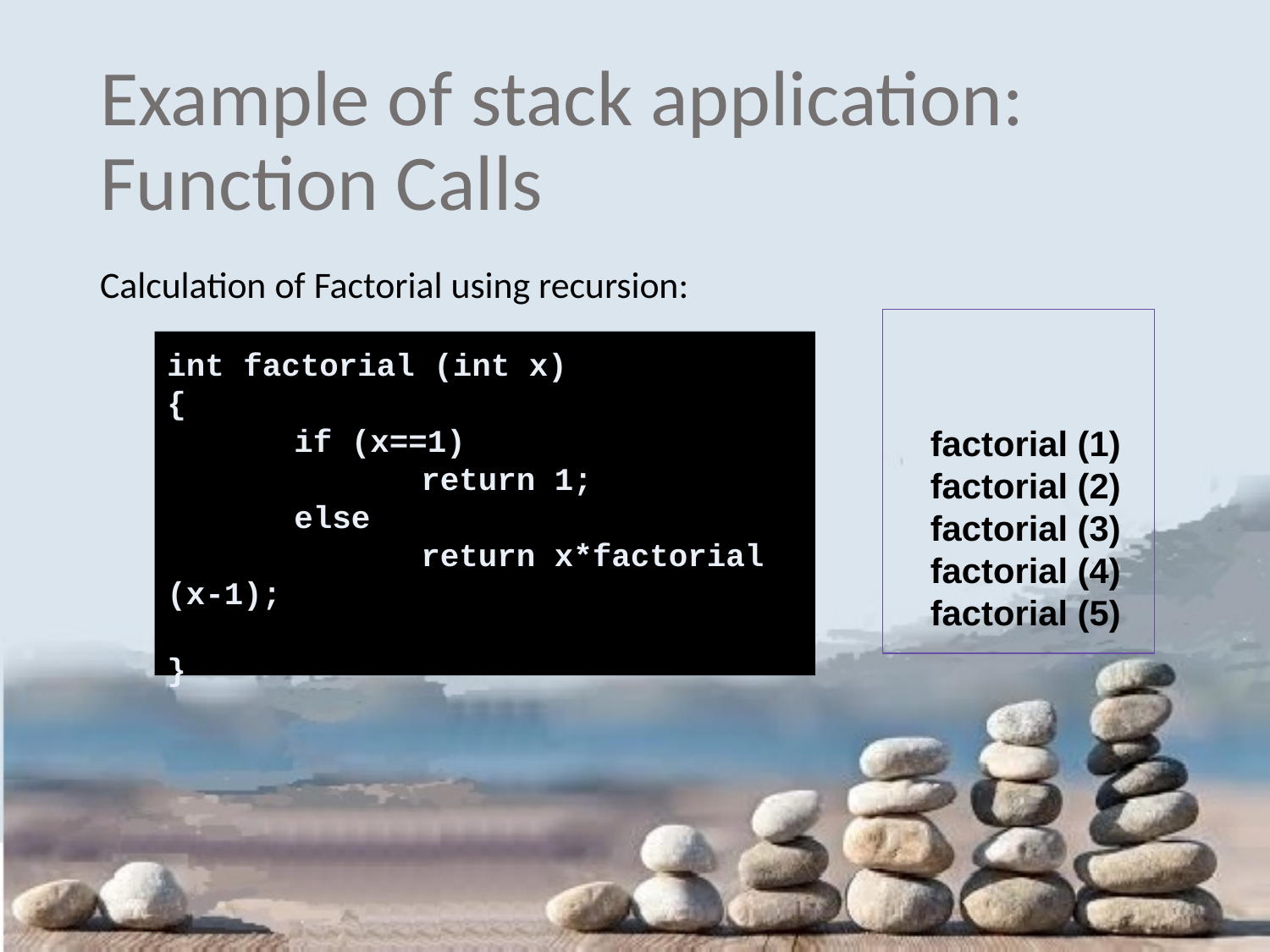

Example of stack application: Function Calls
Calculation of Factorial using recursion:

int factorial (int x)
{
	if (x==1)
		return 1;
	else
		return x*factorial (x-1);

}

factorial (1)
factorial (2)
factorial (3)
factorial (4)
factorial (5)